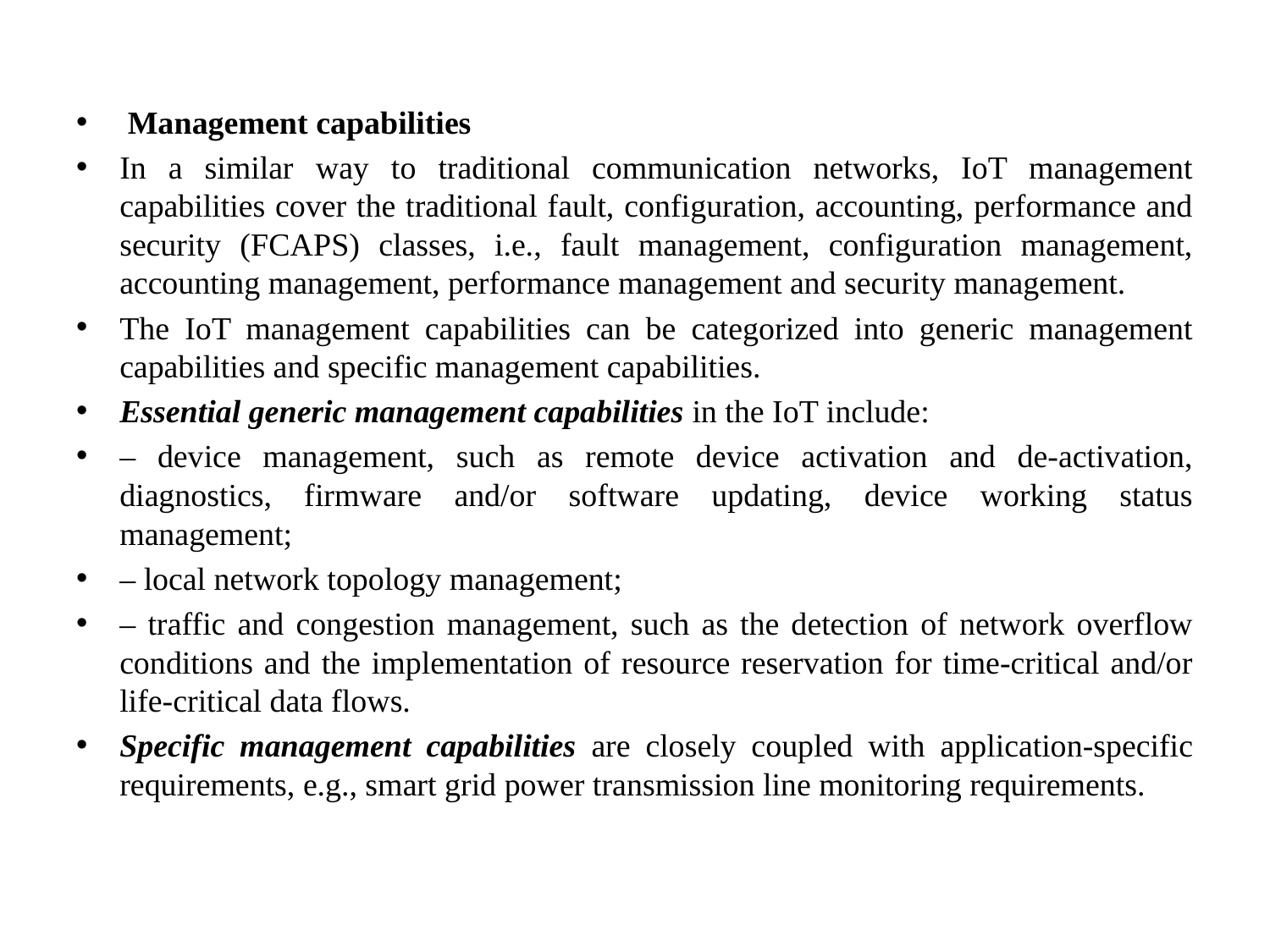

#
 Management capabilities
In a similar way to traditional communication networks, IoT management capabilities cover the traditional fault, configuration, accounting, performance and security (FCAPS) classes, i.e., fault management, configuration management, accounting management, performance management and security management.
The IoT management capabilities can be categorized into generic management capabilities and specific management capabilities.
Essential generic management capabilities in the IoT include:
– device management, such as remote device activation and de-activation, diagnostics, firmware and/or software updating, device working status management;
– local network topology management;
– traffic and congestion management, such as the detection of network overflow conditions and the implementation of resource reservation for time-critical and/or life-critical data flows.
Specific management capabilities are closely coupled with application-specific requirements, e.g., smart grid power transmission line monitoring requirements.